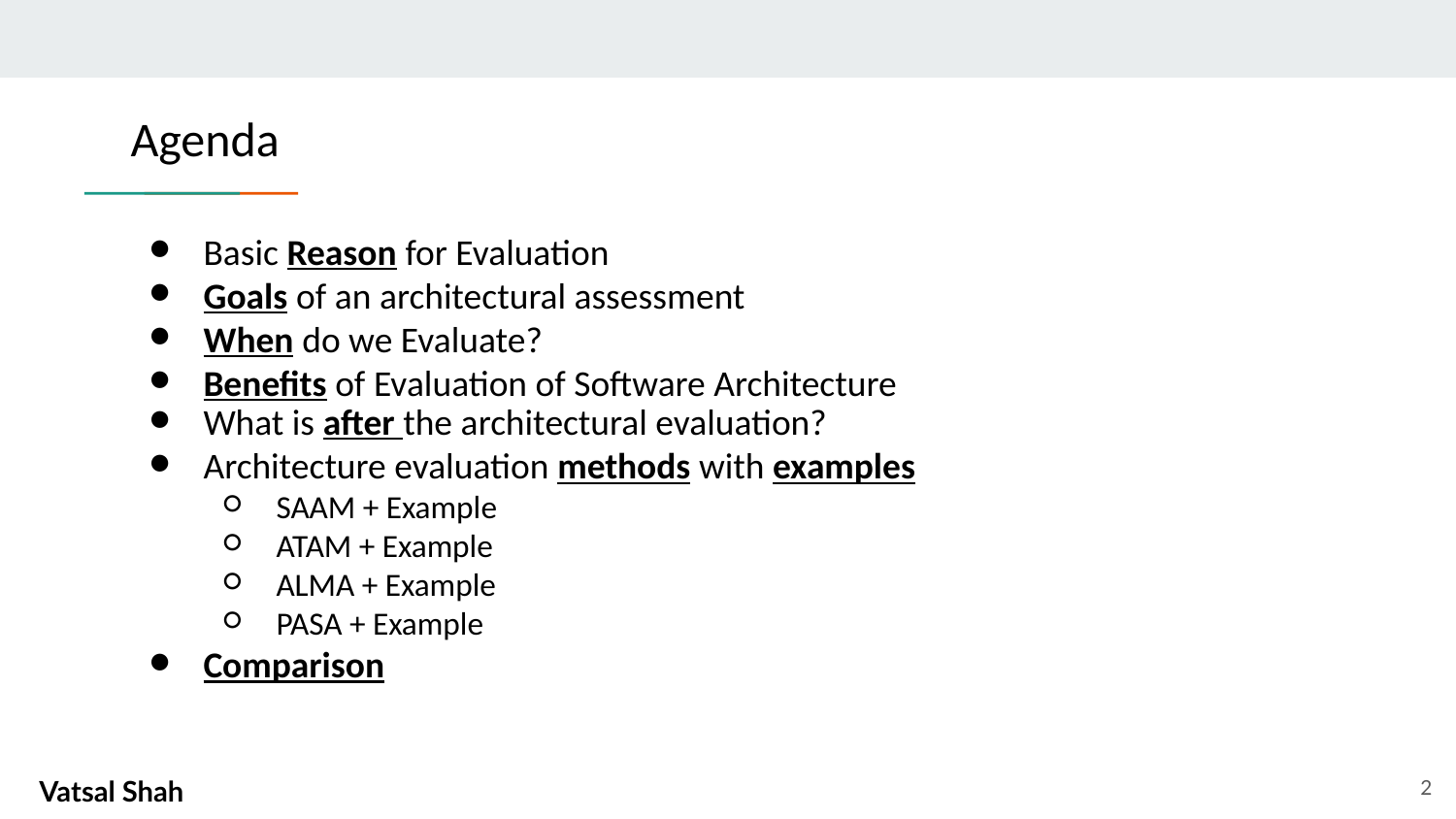

# Agenda
Basic Reason for Evaluation
Goals of an architectural assessment
When do we Evaluate?
Benefits of Evaluation of Software Architecture
What is after the architectural evaluation?
Architecture evaluation methods with examples
SAAM + Example
ATAM + Example
ALMA + Example
PASA + Example
Comparison
2
Vatsal Shah